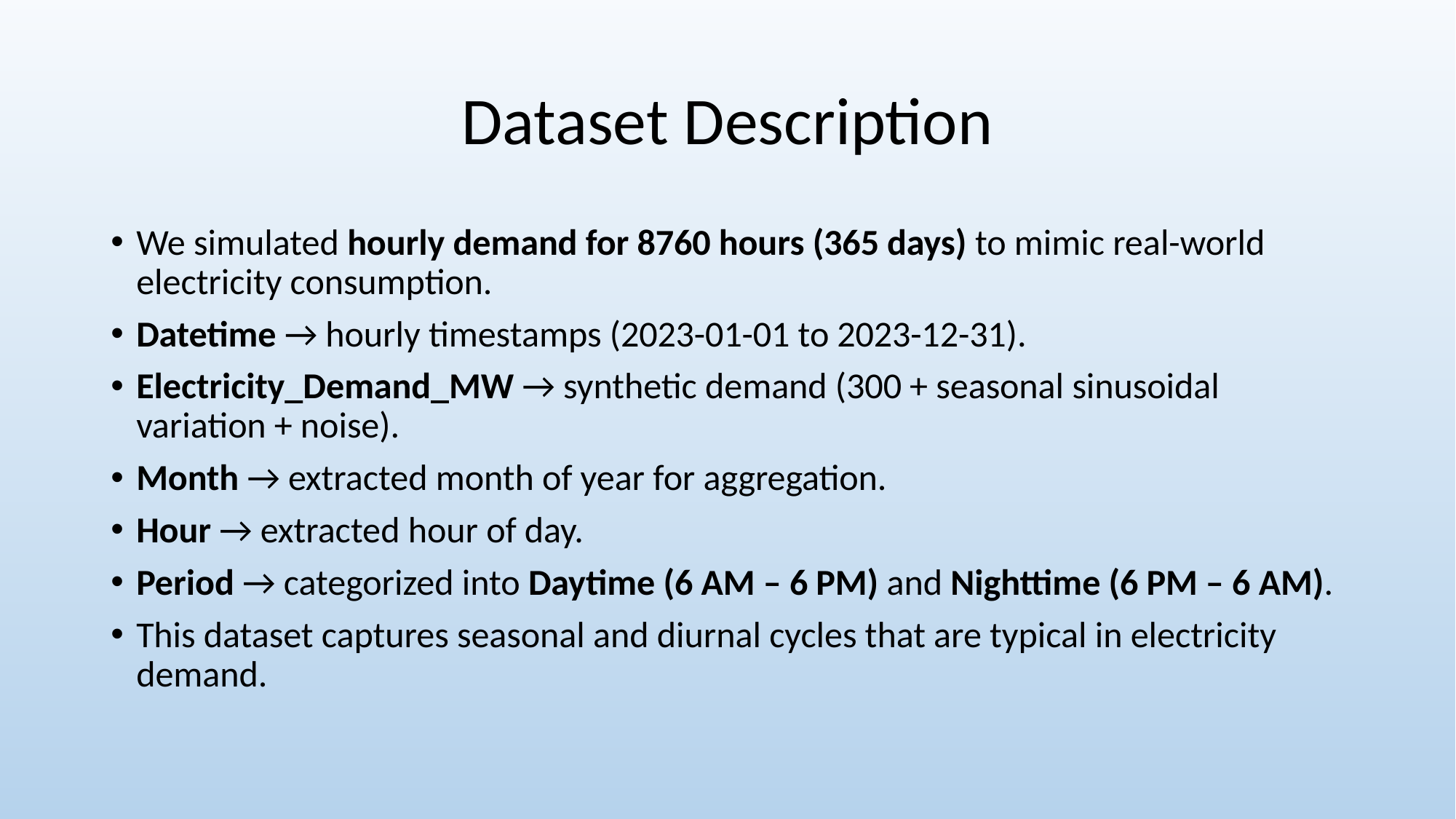

# Dataset Description
We simulated hourly demand for 8760 hours (365 days) to mimic real-world electricity consumption.
Datetime → hourly timestamps (2023-01-01 to 2023-12-31).
Electricity_Demand_MW → synthetic demand (300 + seasonal sinusoidal variation + noise).
Month → extracted month of year for aggregation.
Hour → extracted hour of day.
Period → categorized into Daytime (6 AM – 6 PM) and Nighttime (6 PM – 6 AM).
This dataset captures seasonal and diurnal cycles that are typical in electricity demand.